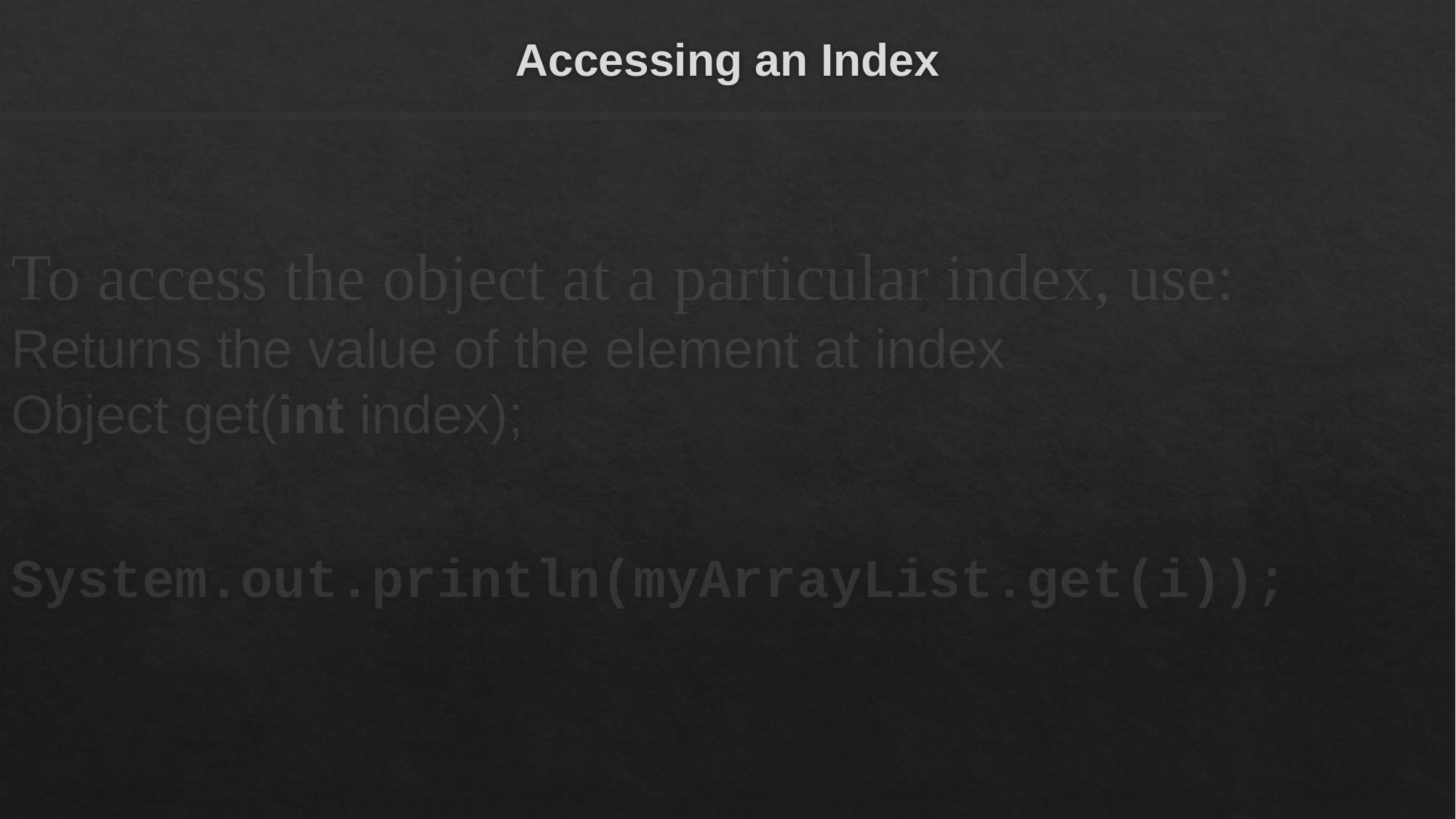

# Accessing an Index
To access the object at a particular index, use:
Returns the value of the element at index
Object get(int index);

System.out.println(myArrayList.get(i));